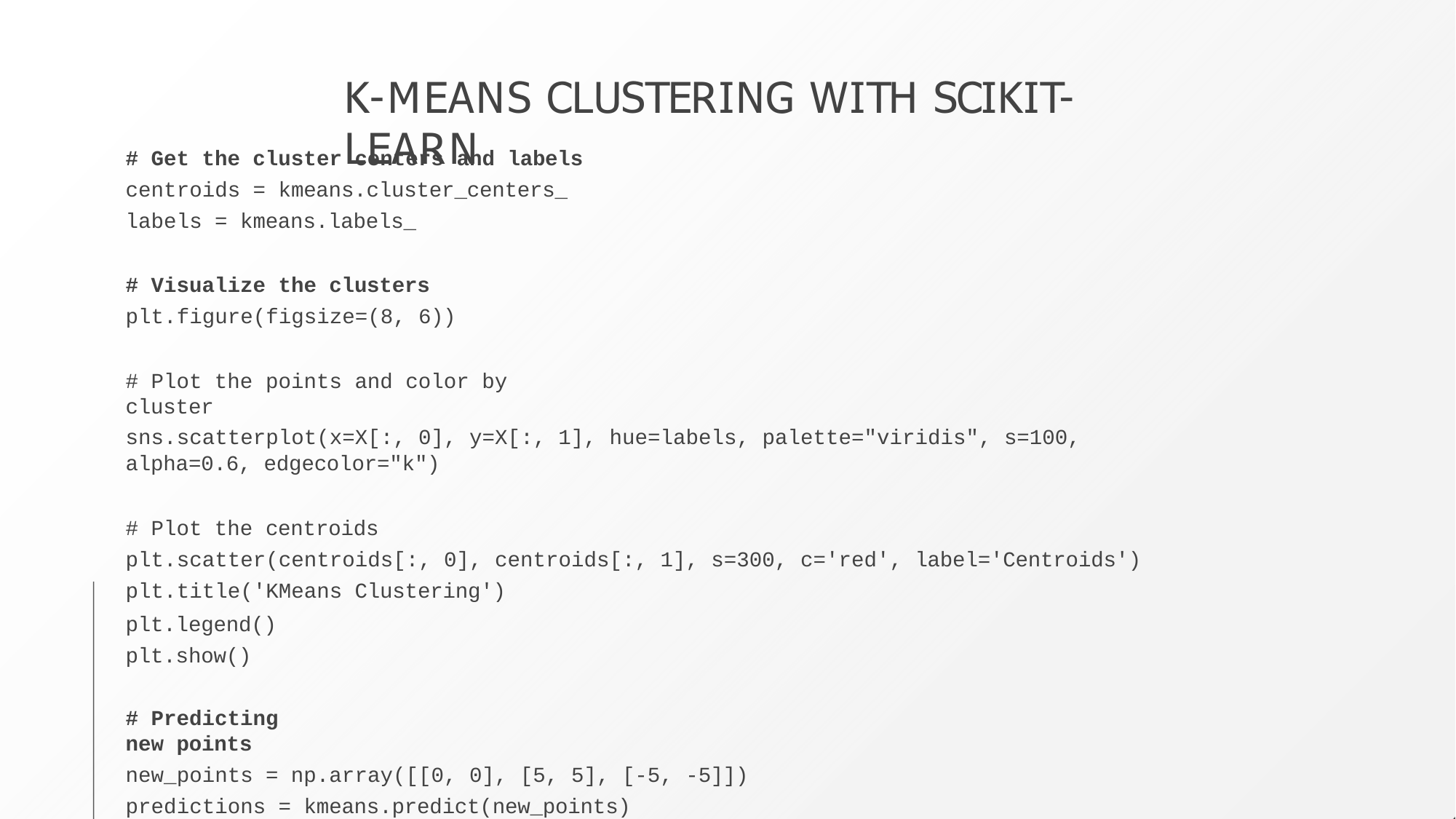

# K-MEANS CLUSTERING WITH SCIKIT-LEARN
# Get the cluster centers and labels centroids = kmeans.cluster_centers_ labels = kmeans.labels_

# Visualize the clusters
plt.figure(figsize=(8, 6))

# Plot the points and color by cluster
sns.scatterplot(x=X[:, 0], y=X[:, 1], hue=labels, palette="viridis", s=100, alpha=0.6, edgecolor="k")

# Plot the centroids
plt.scatter(centroids[:, 0], centroids[:, 1], s=300, c='red', label='Centroids') plt.title('KMeans Clustering')
plt.legend() plt.show()

# Predicting new points
new_points = np.array([[0, 0], [5, 5], [-5, -5]]) predictions = kmeans.predict(new_points) print(f"Cluster labels for new points: {predictions}")